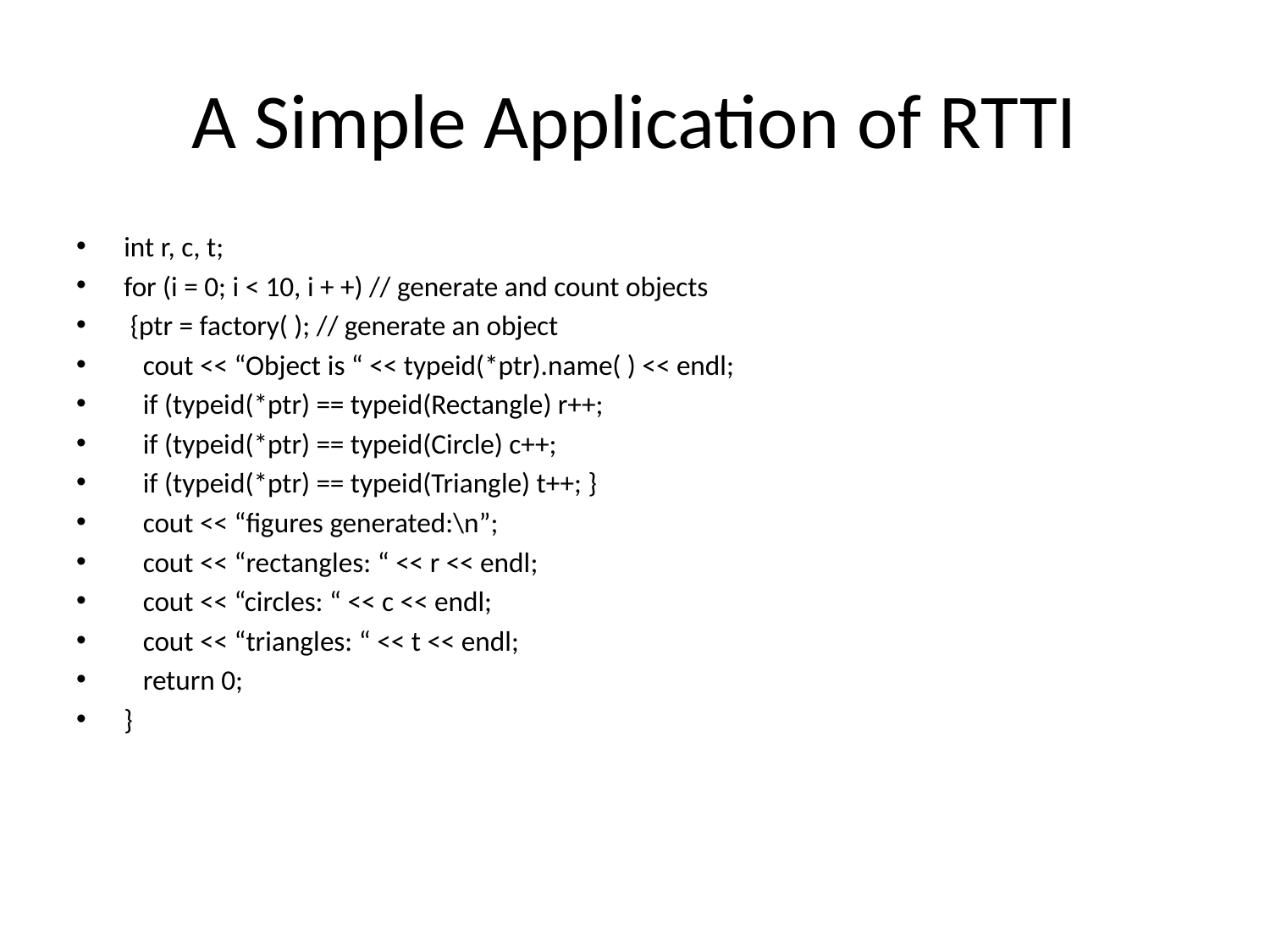

# A Simple Application of RTTI
int r, c, t;
for (i = 0; i < 10, i + +) // generate and count objects
 {ptr = factory( ); // generate an object
   cout << “Object is “ << typeid(*ptr).name( ) << endl;
   if (typeid(*ptr) == typeid(Rectangle) r++;
   if (typeid(*ptr) == typeid(Circle) c++;
   if (typeid(*ptr) == typeid(Triangle) t++; }
   cout << “figures generated:\n”;
   cout << “rectangles: “ << r << endl;
   cout << “circles: “ << c << endl;
   cout << “triangles: “ << t << endl;
   return 0;
}